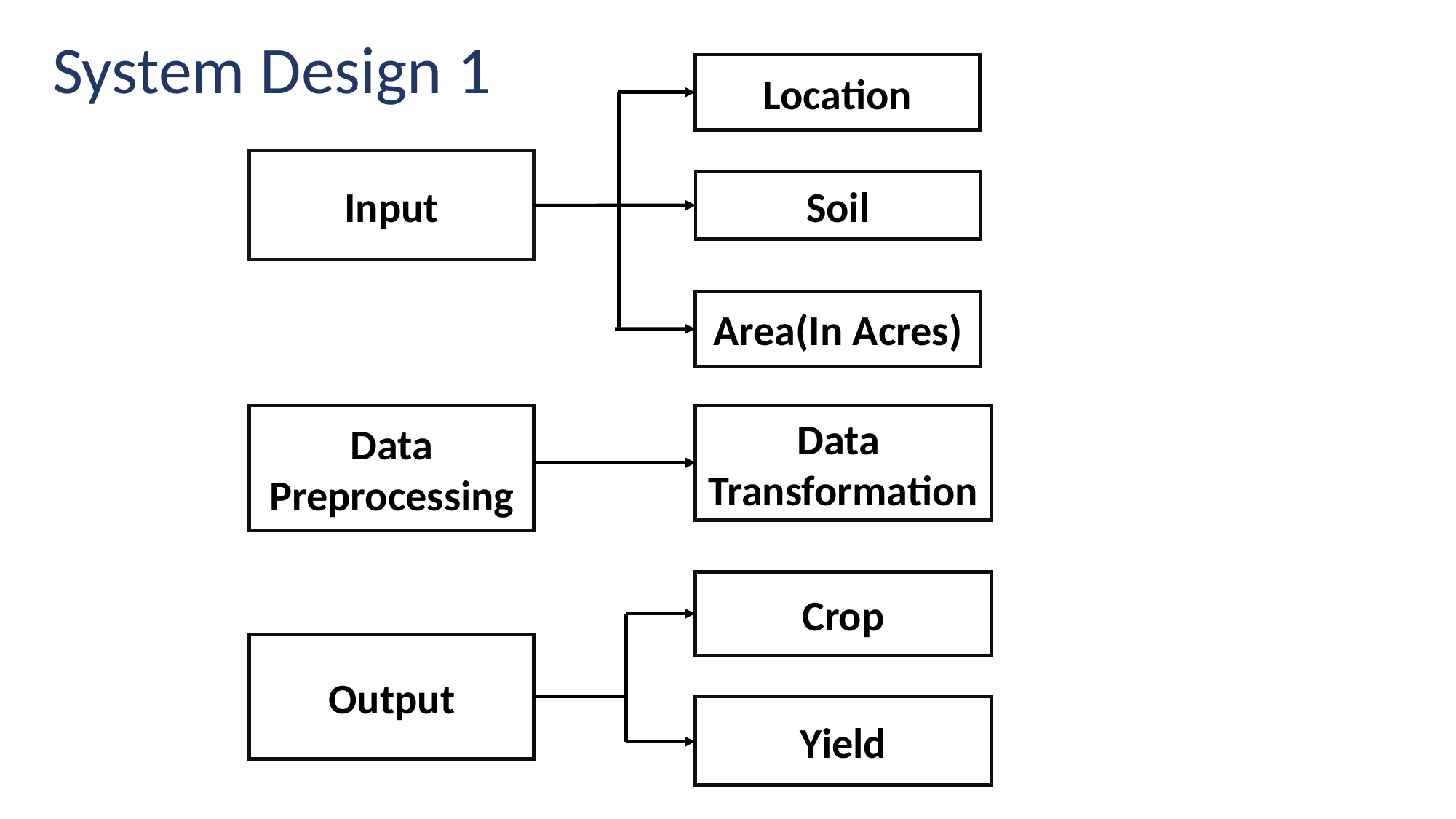

# System Design 1
Location
Input
Soil
Area(In Acres)
Data Preprocessing
Data
Transformation
Crop
Output
Yield